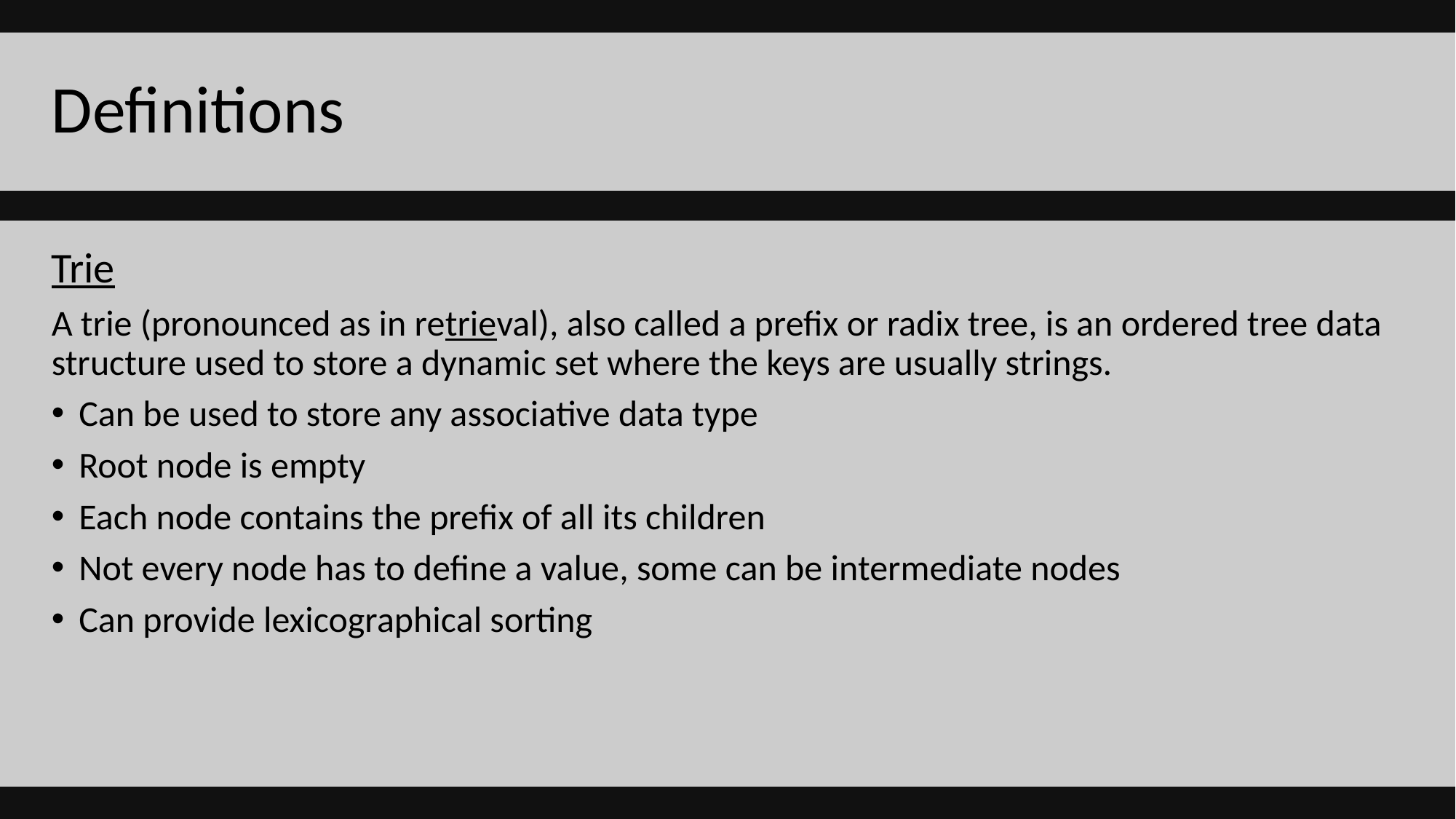

# Definitions
Trie
A trie (pronounced as in retrieval), also called a prefix or radix tree, is an ordered tree data structure used to store a dynamic set where the keys are usually strings.
Can be used to store any associative data type
Root node is empty
Each node contains the prefix of all its children
Not every node has to define a value, some can be intermediate nodes
Can provide lexicographical sorting